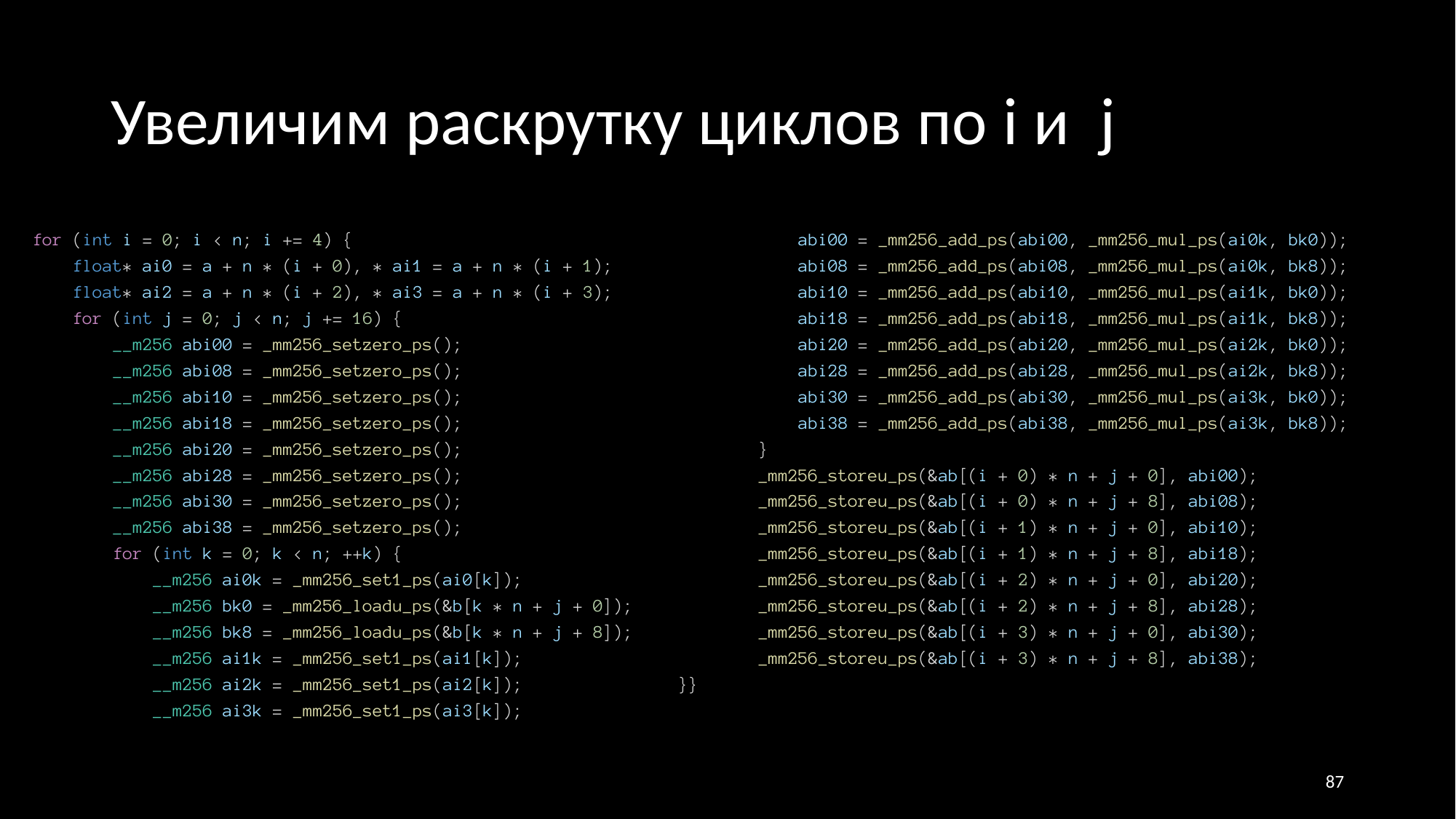

# Увеличим раскрутку циклов по i и  j
for (int i = 0; i < n; i += 4) {
    float* ai0 = a + n * (i + 0), * ai1 = a + n * (i + 1);
    float* ai2 = a + n * (i + 2), * ai3 = a + n * (i + 3);
    for (int j = 0; j < n; j += 16) {
        __m256 abi00 = _mm256_setzero_ps();
        __m256 abi08 = _mm256_setzero_ps();
        __m256 abi10 = _mm256_setzero_ps();
        __m256 abi18 = _mm256_setzero_ps();
        __m256 abi20 = _mm256_setzero_ps();
        __m256 abi28 = _mm256_setzero_ps();
        __m256 abi30 = _mm256_setzero_ps();
        __m256 abi38 = _mm256_setzero_ps();
        for (int k = 0; k < n; ++k) {
            __m256 ai0k = _mm256_set1_ps(ai0[k]);
            __m256 bk0 = _mm256_loadu_ps(&b[k * n + j + 0]);
            __m256 bk8 = _mm256_loadu_ps(&b[k * n + j + 8]);
            __m256 ai1k = _mm256_set1_ps(ai1[k]);
            __m256 ai2k = _mm256_set1_ps(ai2[k]);
            __m256 ai3k = _mm256_set1_ps(ai3[k]);

            abi00 = _mm256_add_ps(abi00, _mm256_mul_ps(ai0k, bk0));
            abi08 = _mm256_add_ps(abi08, _mm256_mul_ps(ai0k, bk8));
            abi10 = _mm256_add_ps(abi10, _mm256_mul_ps(ai1k, bk0));
            abi18 = _mm256_add_ps(abi18, _mm256_mul_ps(ai1k, bk8));
            abi20 = _mm256_add_ps(abi20, _mm256_mul_ps(ai2k, bk0));
            abi28 = _mm256_add_ps(abi28, _mm256_mul_ps(ai2k, bk8));
            abi30 = _mm256_add_ps(abi30, _mm256_mul_ps(ai3k, bk0));
            abi38 = _mm256_add_ps(abi38, _mm256_mul_ps(ai3k, bk8));
        }
        _mm256_storeu_ps(&ab[(i + 0) * n + j + 0], abi00);
        _mm256_storeu_ps(&ab[(i + 0) * n + j + 8], abi08);
        _mm256_storeu_ps(&ab[(i + 1) * n + j + 0], abi10);
        _mm256_storeu_ps(&ab[(i + 1) * n + j + 8], abi18);
        _mm256_storeu_ps(&ab[(i + 2) * n + j + 0], abi20);
        _mm256_storeu_ps(&ab[(i + 2) * n + j + 8], abi28);
        _mm256_storeu_ps(&ab[(i + 3) * n + j + 0], abi30);
        _mm256_storeu_ps(&ab[(i + 3) * n + j + 8], abi38);
}}
87